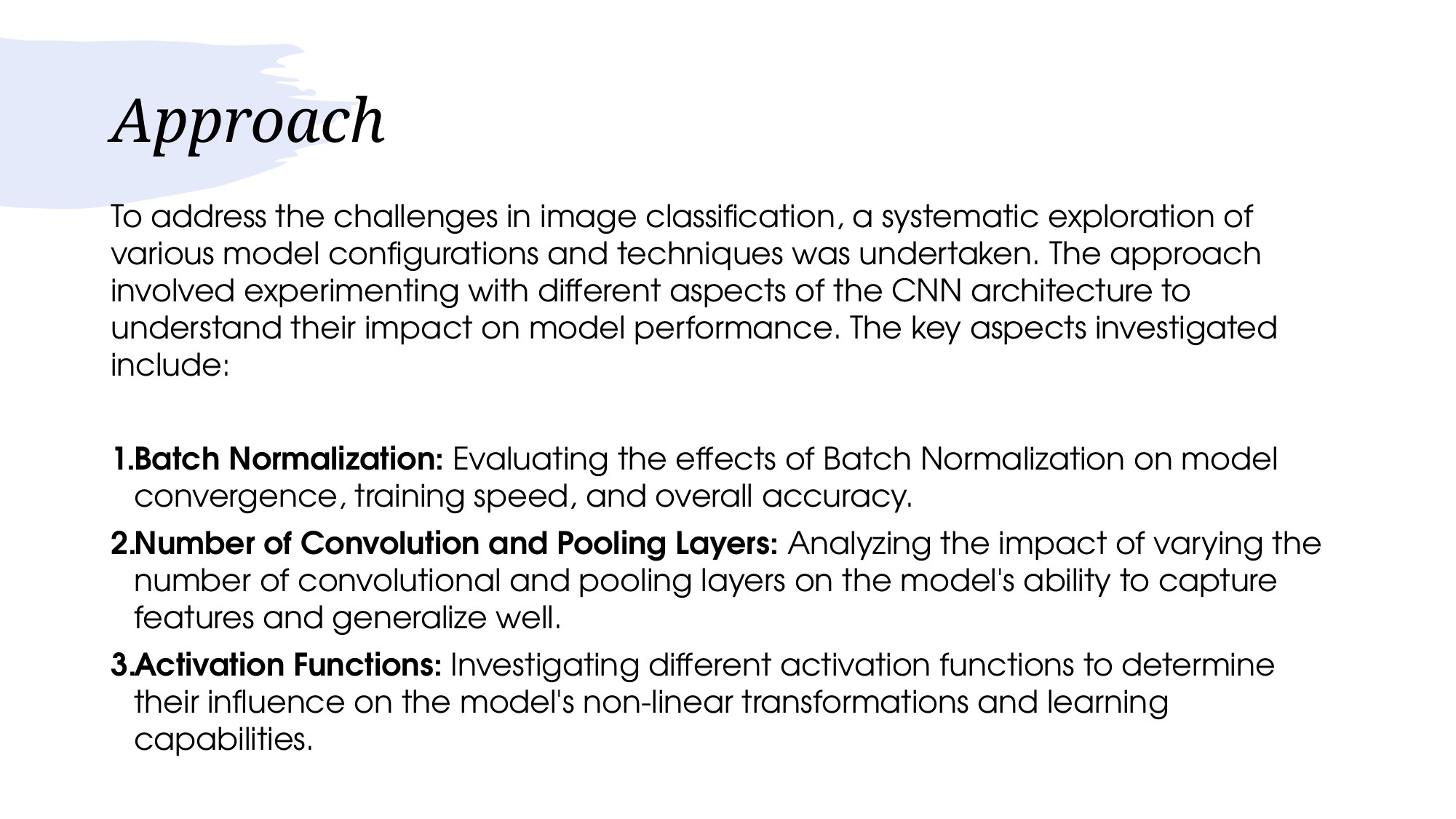

# Approach
To address the challenges in image classification, a systematic exploration of various model configurations and techniques was undertaken. The approach involved experimenting with different aspects of the CNN architecture to understand their impact on model performance. The key aspects investigated include:

Batch Normalization: Evaluating the effects of Batch Normalization on model convergence, training speed, and overall accuracy.
Number of Convolution and Pooling Layers: Analyzing the impact of varying the number of convolutional and pooling layers on the model's ability to capture features and generalize well.
Activation Functions: Investigating different activation functions to determine their influence on the model's non-linear transformations and learning capabilities.